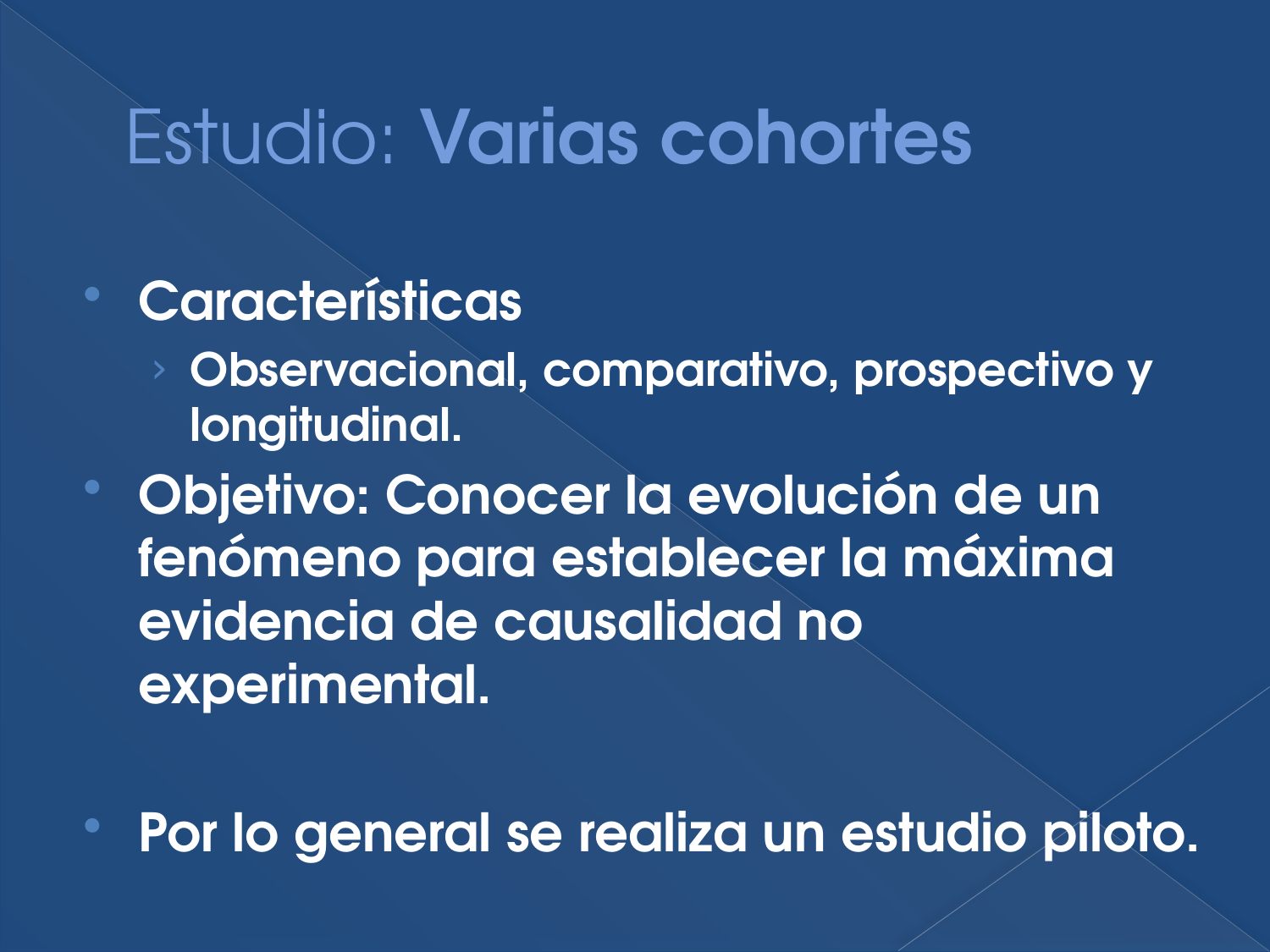

# Estudio: Varias cohortes
Características
Observacional, comparativo, prospectivo y longitudinal.
Objetivo: Conocer la evolución de un fenómeno para establecer la máxima evidencia de causalidad no experimental.

Por lo general se realiza un estudio piloto.